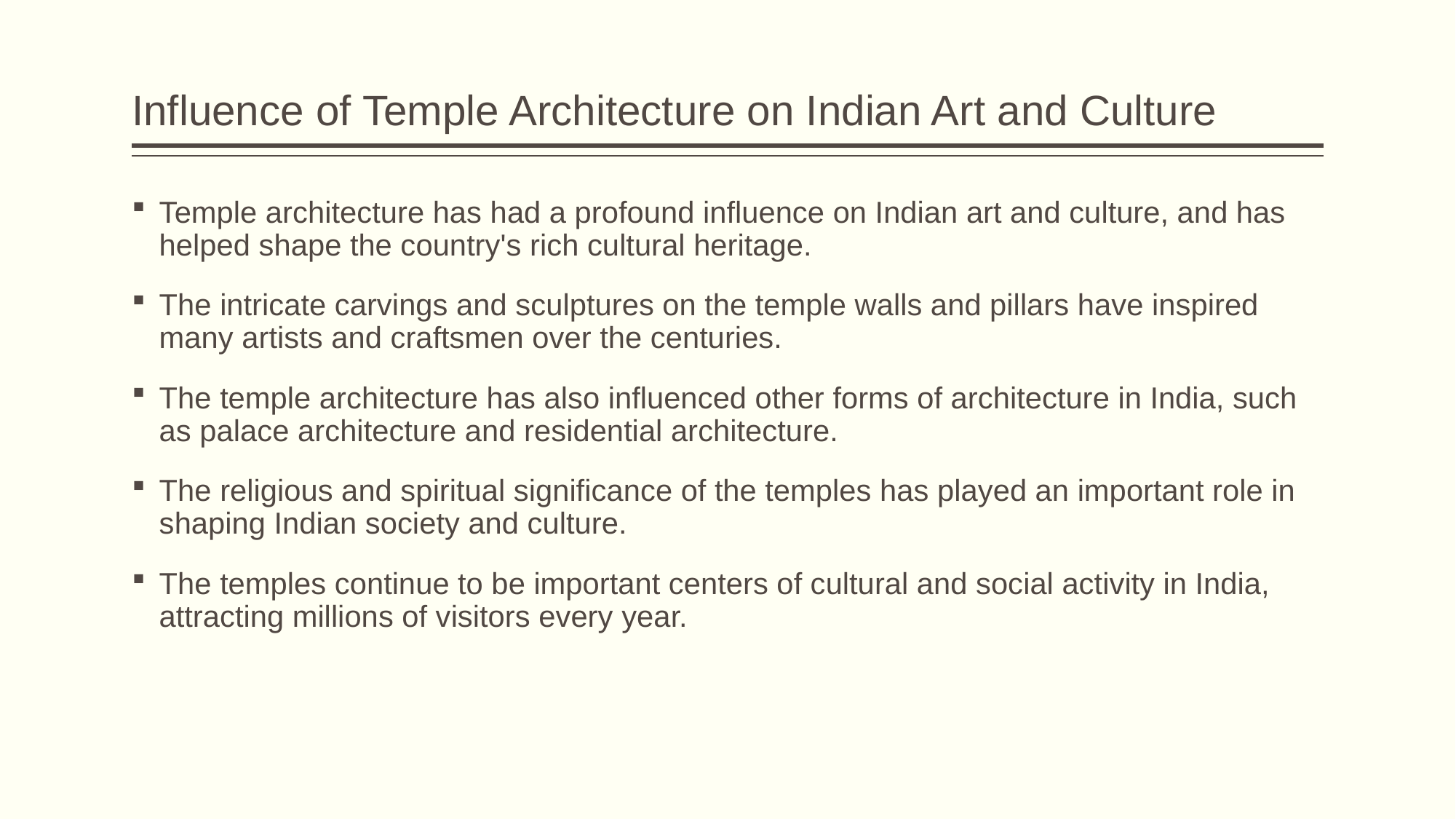

# Influence of Temple Architecture on Indian Art and Culture
Temple architecture has had a profound influence on Indian art and culture, and has helped shape the country's rich cultural heritage.
The intricate carvings and sculptures on the temple walls and pillars have inspired many artists and craftsmen over the centuries.
The temple architecture has also influenced other forms of architecture in India, such as palace architecture and residential architecture.
The religious and spiritual significance of the temples has played an important role in shaping Indian society and culture.
The temples continue to be important centers of cultural and social activity in India, attracting millions of visitors every year.